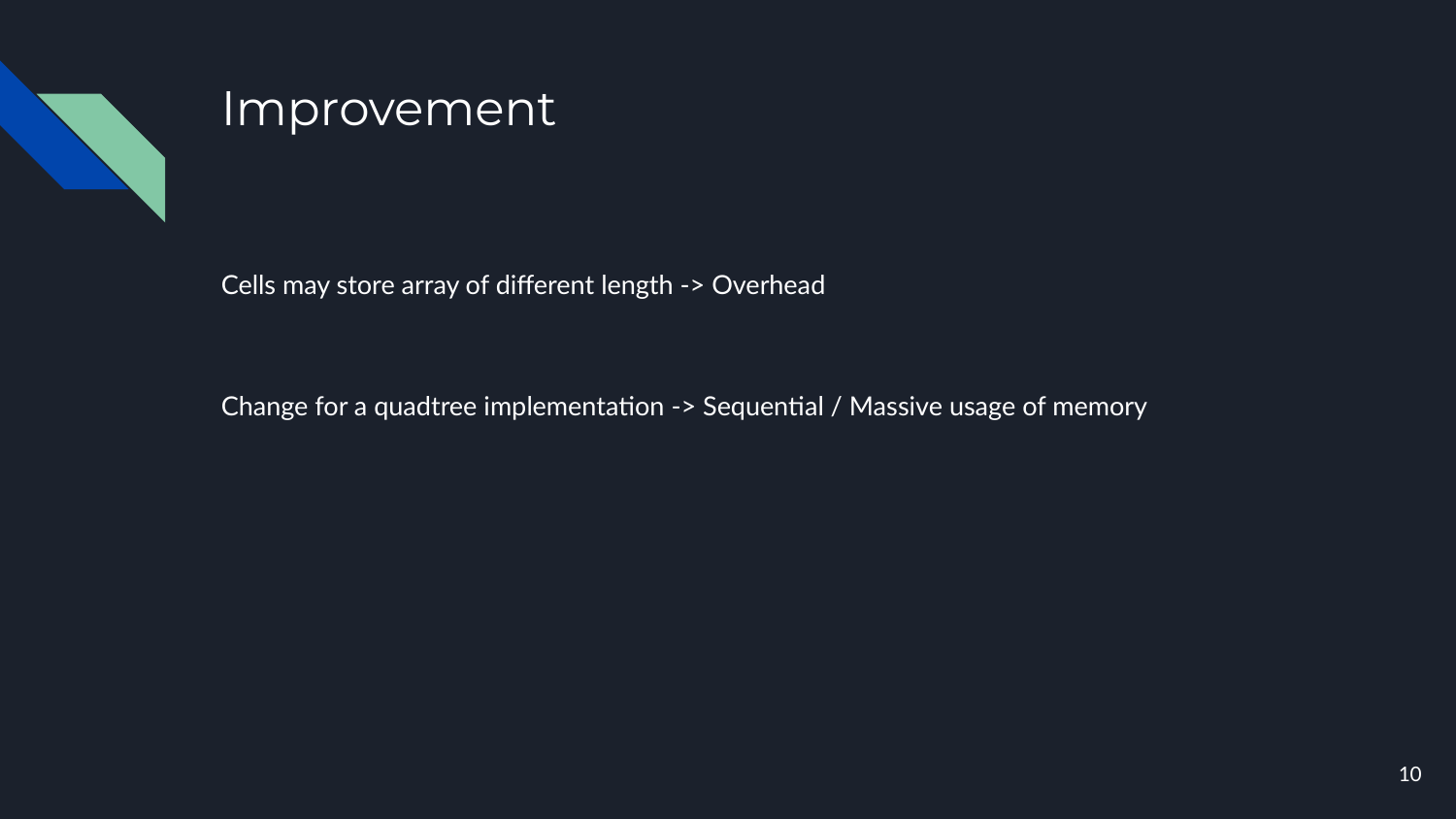

# Improvement
Cells may store array of different length -> Overhead

Change for a quadtree implementation -> Sequential / Massive usage of memory
10